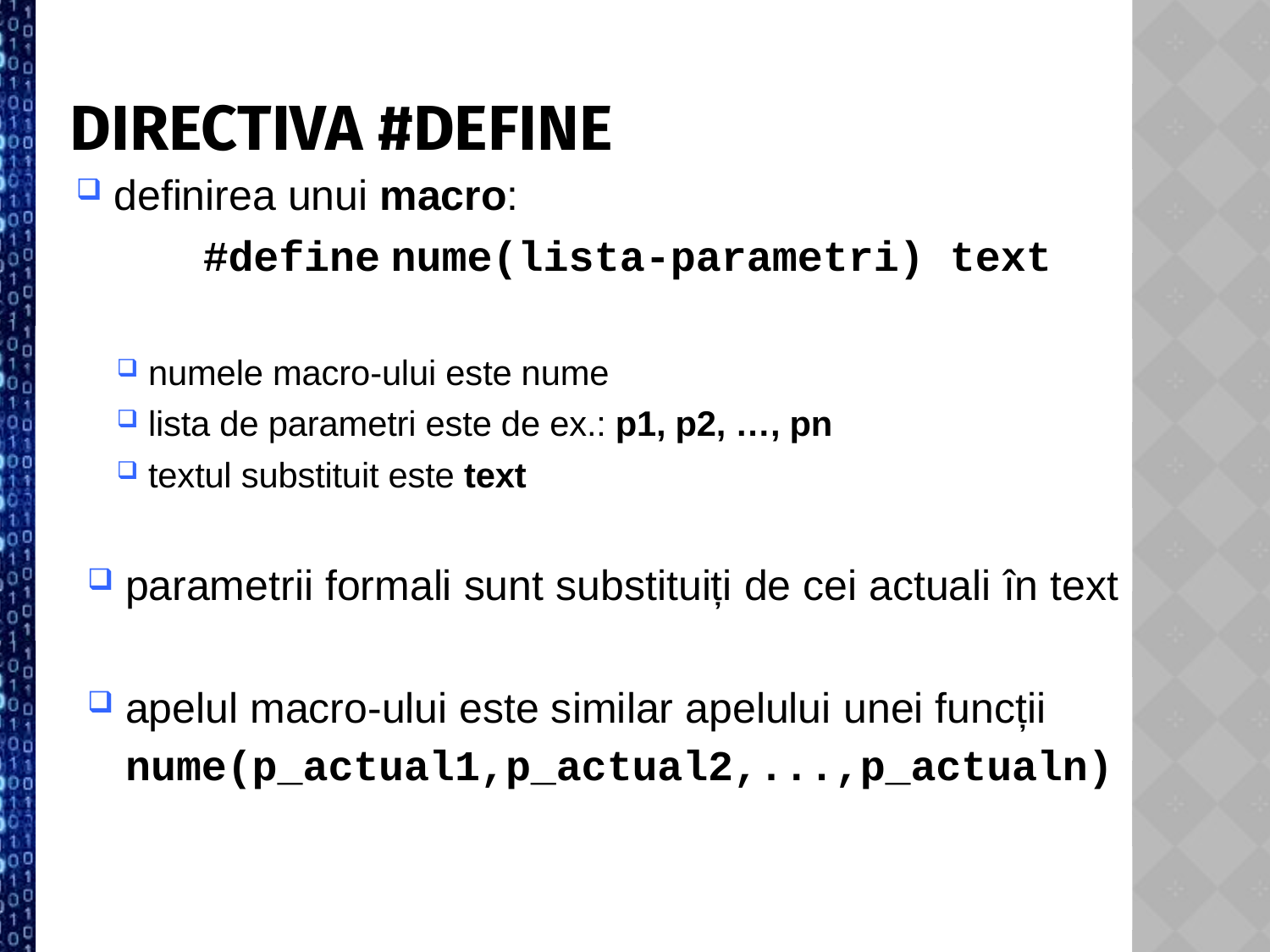

Directiva #define
definirea unui macro:
	#define nume(lista-parametri) text

numele macro-ului este nume
lista de parametri este de ex.: p1, p2, …, pn
textul substituit este text

parametrii formali sunt substituiți de cei actuali în text

apelul macro-ului este similar apelului unei funcții
nume(p_actual1,p_actual2,...,p_actualn)